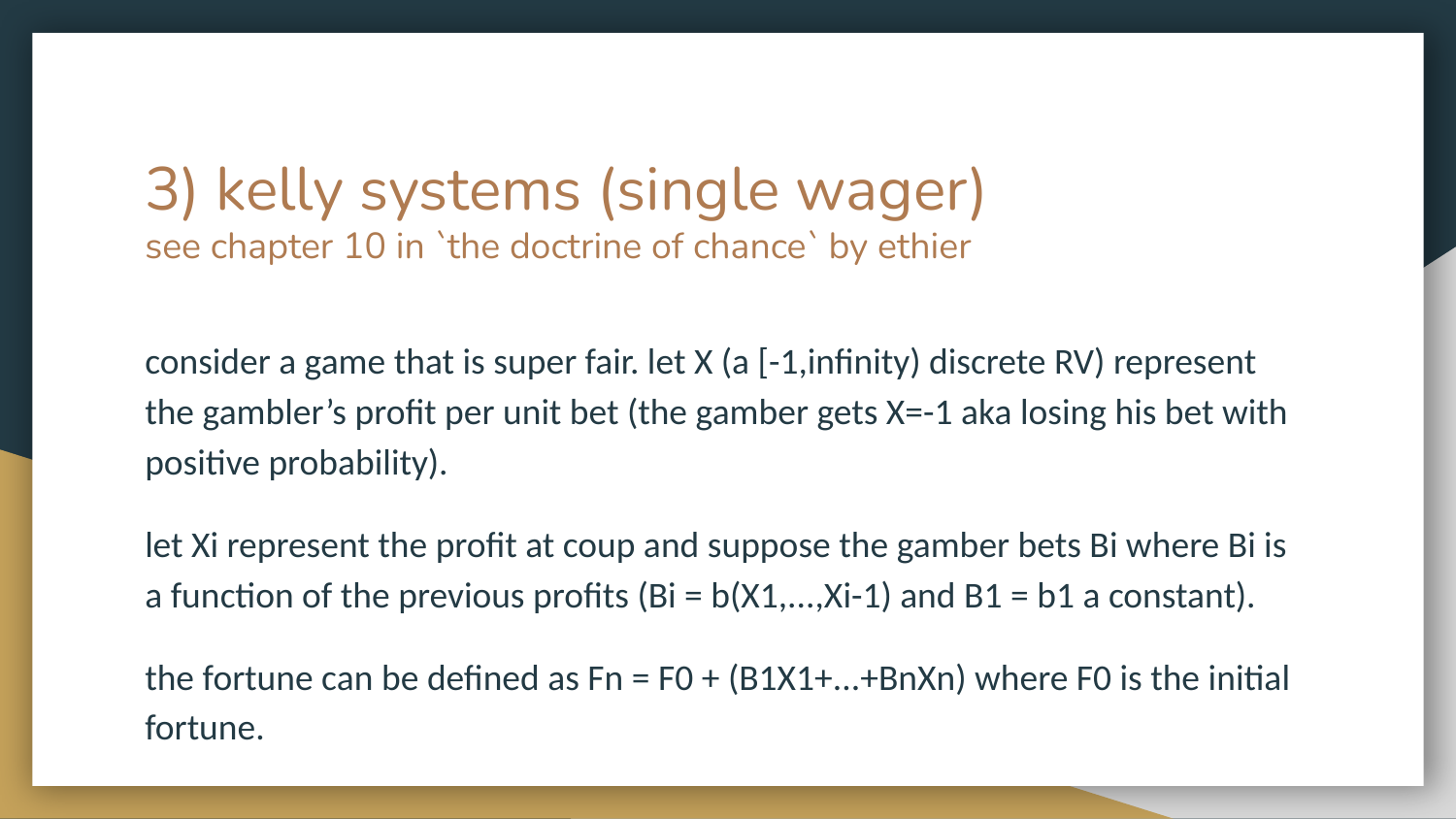

# 3) kelly systems (single wager)
see chapter 10 in `the doctrine of chance` by ethier
consider a game that is super fair. let X (a [-1,infinity) discrete RV) represent the gambler’s profit per unit bet (the gamber gets X=-1 aka losing his bet with positive probability).
let Xi represent the profit at coup and suppose the gamber bets Bi where Bi is a function of the previous profits (Bi = b(X1,...,Xi-1) and B1 = b1 a constant).
the fortune can be defined as Fn = F0 + (B1X1+...+BnXn) where F0 is the initial fortune.